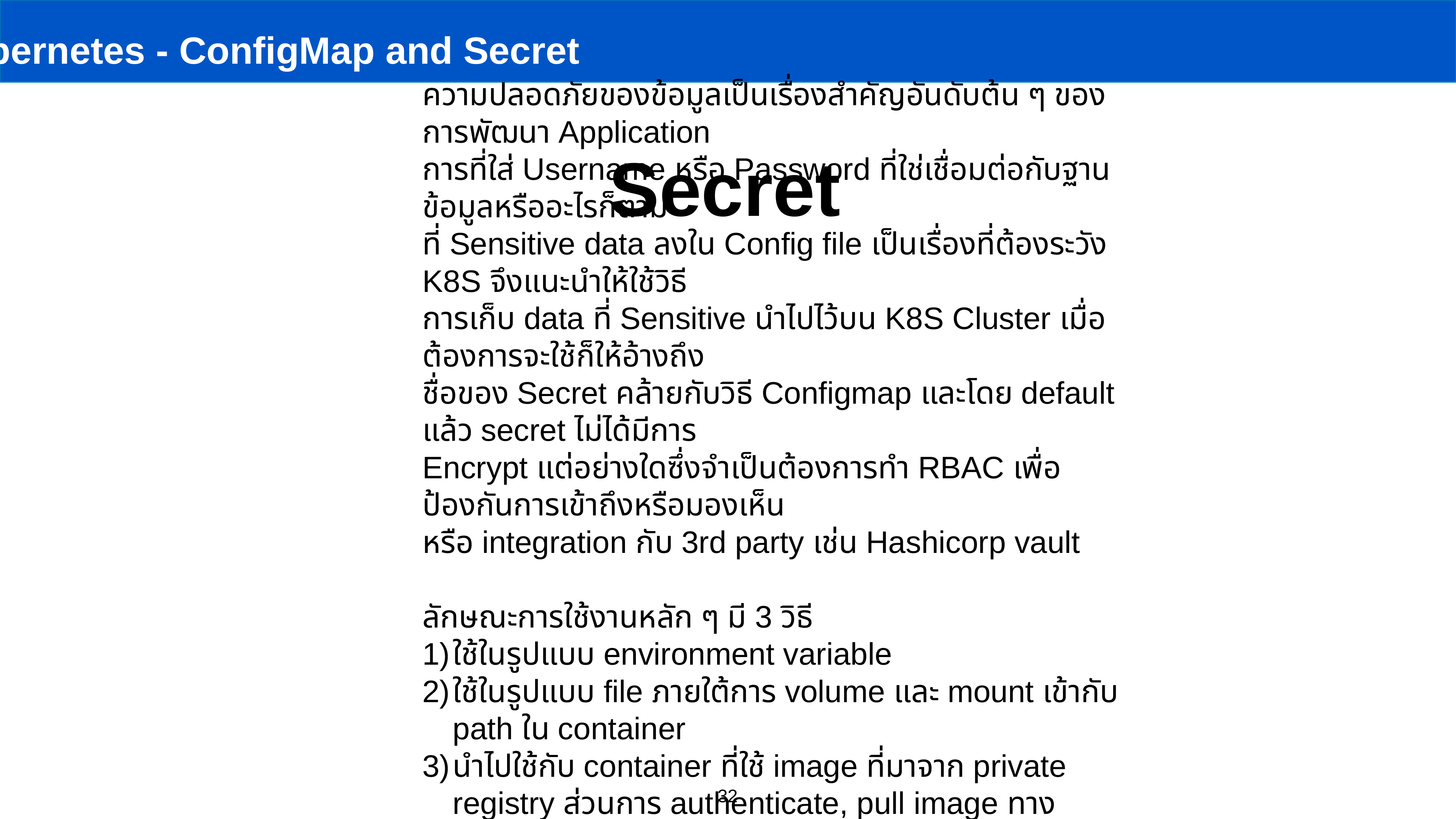

Kubernetes - ConfigMap and Secret
Secret
ความปลอดภัยของข้อมูลเป็นเรื่องสำคัญอันดับต้น ๆ ของการพัฒนา Application
การที่ใส่ Username หรือ Password ที่ใช่เชื่อมต่อกับฐานข้อมูลหรืออะไรก็ตาม
ที่ Sensitive data ลงใน Config file เป็นเรื่องที่ต้องระวัง K8S จึงแนะนำให้ใช้วิธี
การเก็บ data ที่ Sensitive นำไปไว้บน K8S Cluster เมื่อต้องการจะใช้ก็ให้อ้างถึง
ชื่อของ Secret คล้ายกับวิธี Configmap และโดย default แล้ว secret ไม่ได้มีการ
Encrypt แต่อย่างใดซึ่งจำเป็นต้องการทำ RBAC เพื่อป้องกันการเข้าถึงหรือมองเห็น
หรือ integration กับ 3rd party เช่น Hashicorp vault

ลักษณะการใช้งานหลัก ๆ มี 3 วิธี
ใช้ในรูปแบบ environment variable
ใช้ในรูปแบบ file ภายใต้การ volume และ mount เข้ากับ path ใน container
นำไปใช้กับ container ที่ใช้ image ที่มาจาก private registry ส่วนการ authenticate, pull image ทาง kubelet จะเป็นคนสั่ง container engine อีกที
32